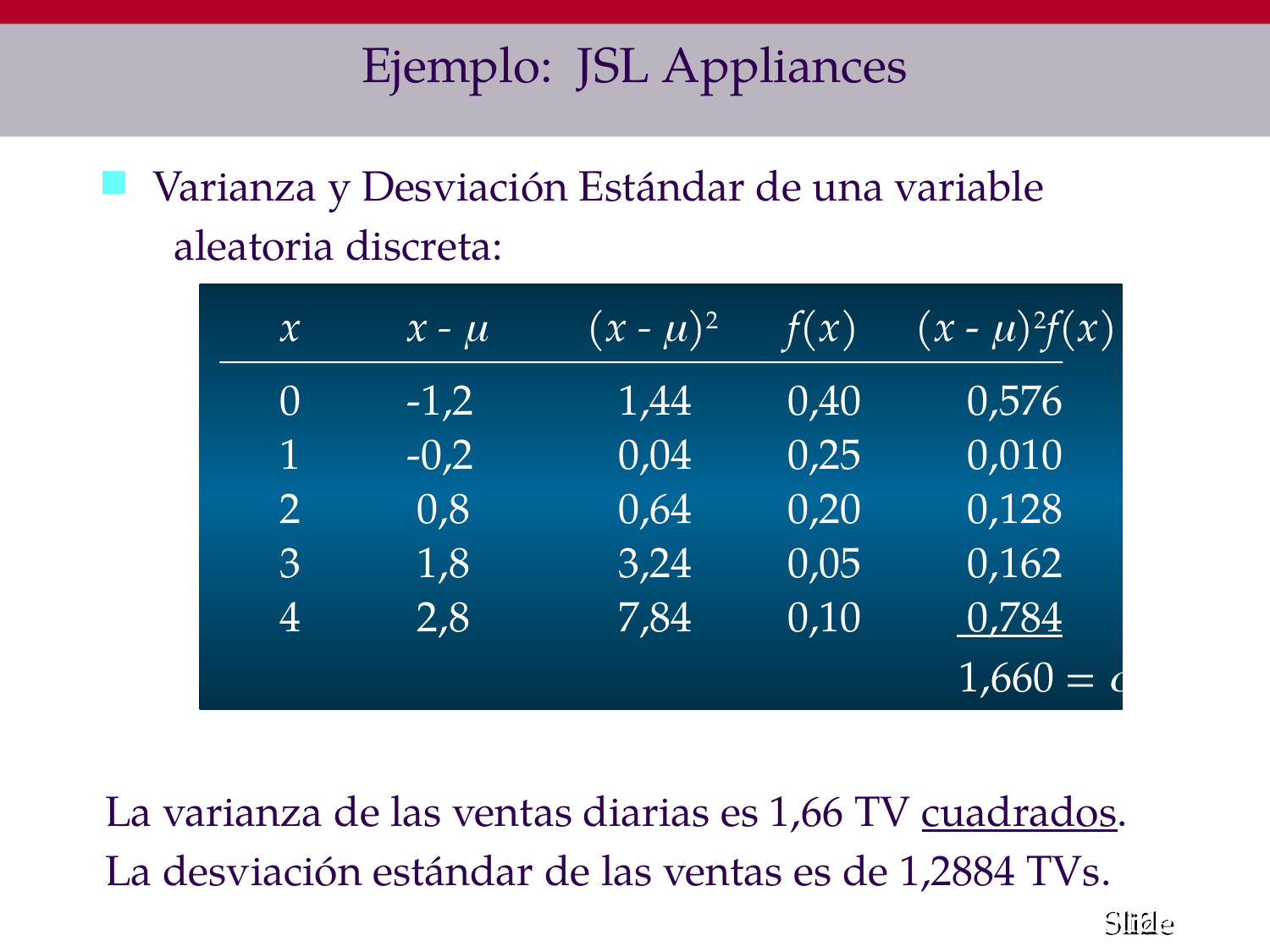

# Ejemplo:  JSL Appliances
Varianza y Desviación Estándar de una variable
	  aleatoria discreta:

		x	x - μ	     (x - μ)2	f(x)	(x - μ)2f(x)

		0	-1,2	        1,44	0,40	     0,576
		1	-0,2	        0,04	0,25	     0,010
		2	 0,8	        0,64	0,20	     0,128
		3	 1,8	        3,24	0,05	     0,162
		4	 2,8	        7,84	0,10	     0,784
							     1,660 = σ 2

La varianza de las ventas diarias es 1,66 TV cuadrados.
La desviación estándar de las ventas es de 1,2884 TVs.